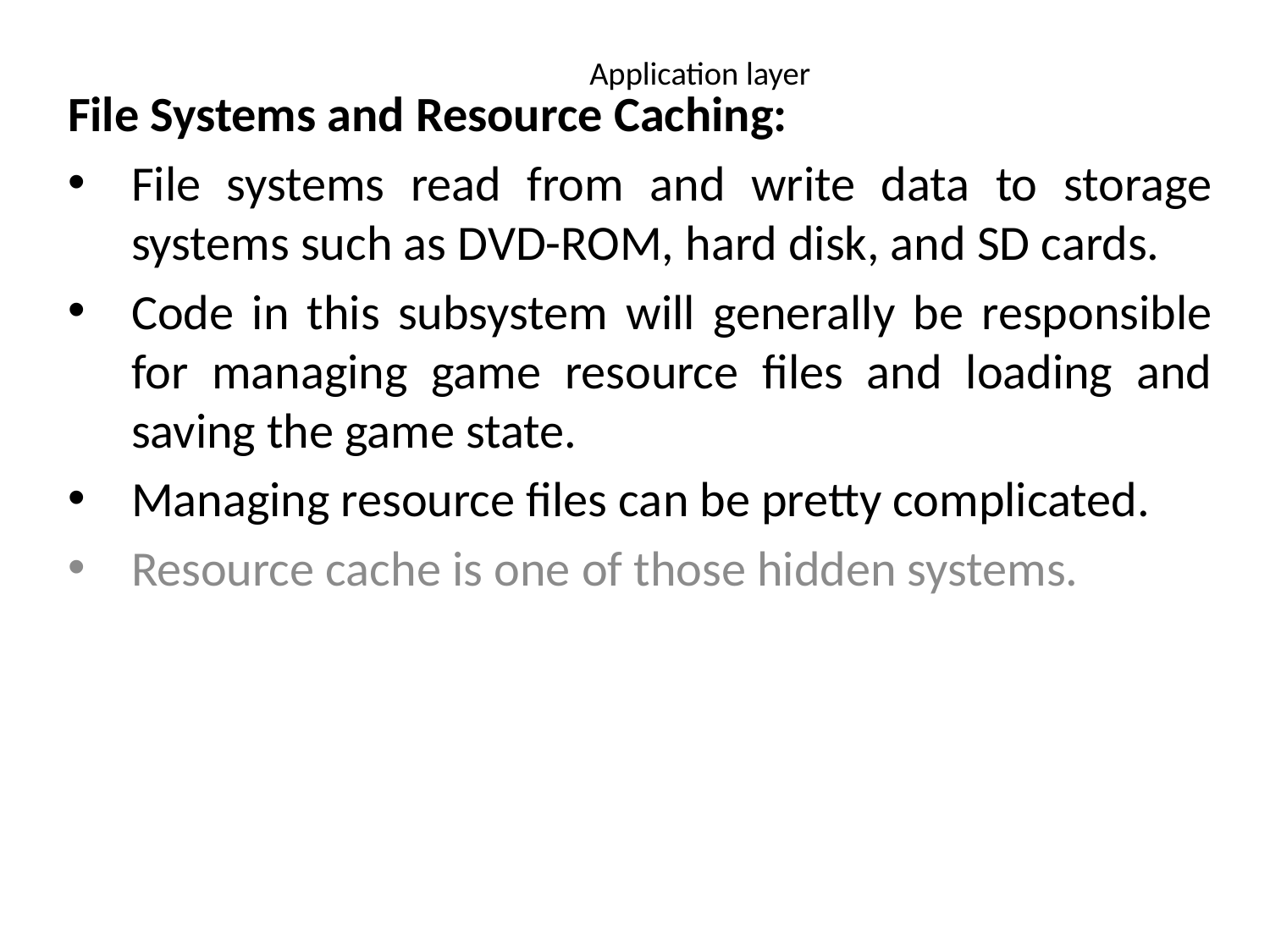

# Application layer
File Systems and Resource Caching:
File systems read from and write data to storage systems such as DVD-ROM, hard disk, and SD cards.
Code in this subsystem will generally be responsible for managing game resource files and loading and saving the game state.
Managing resource files can be pretty complicated.
Resource cache is one of those hidden systems.